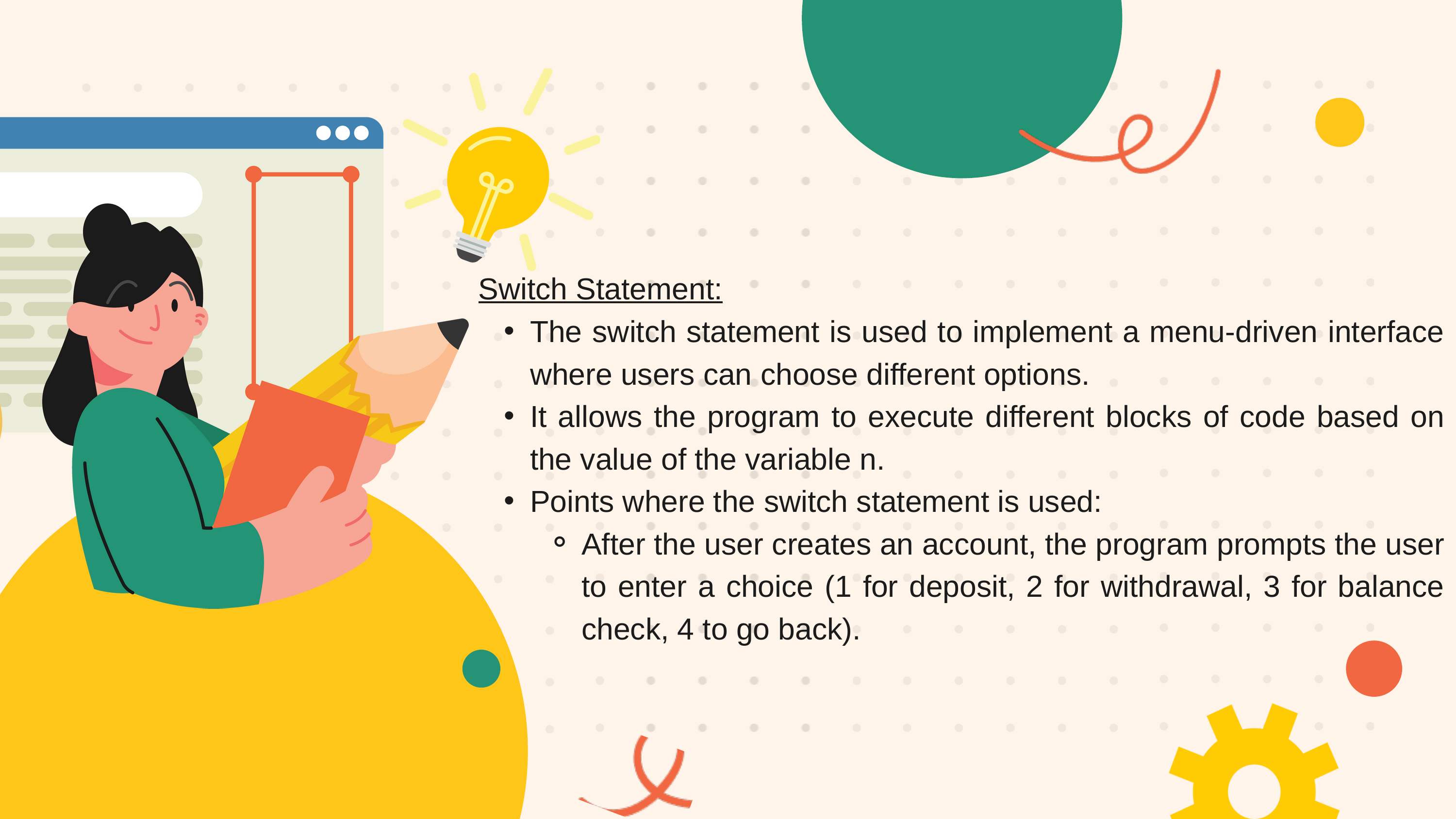

Switch Statement:
The switch statement is used to implement a menu-driven interface where users can choose different options.
It allows the program to execute different blocks of code based on the value of the variable n.
Points where the switch statement is used:
After the user creates an account, the program prompts the user to enter a choice (1 for deposit, 2 for withdrawal, 3 for balance check, 4 to go back).